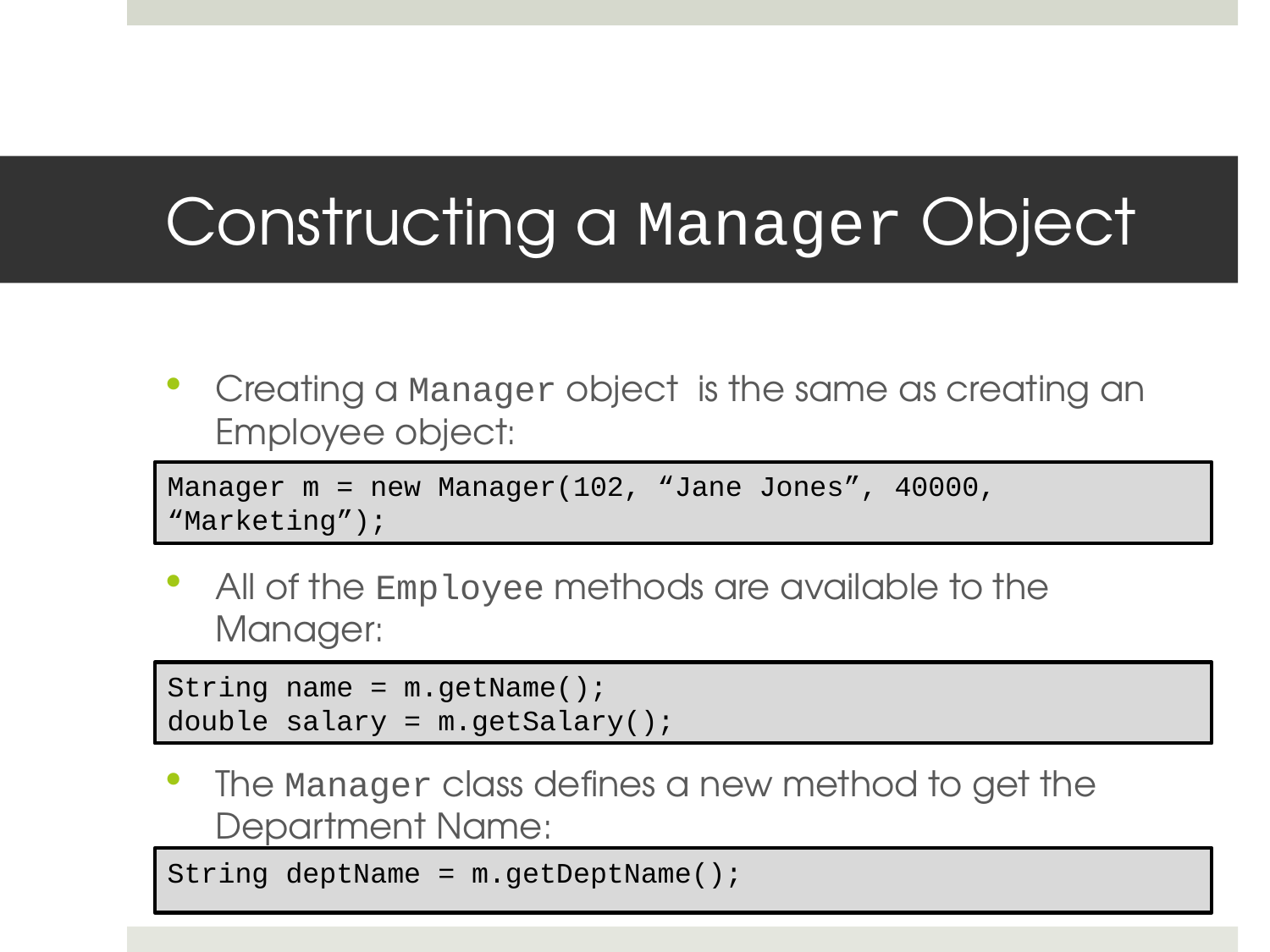

# Constructing a Manager Object
Creating a Manager object  is the same as creating an Employee object:

All of the Employee methods are available to the Manager:

The Manager class defines a new method to get the Department Name:
Manager m = new Manager(102, “Jane Jones”, 40000, “Marketing”);
String name = m.getName();
double salary = m.getSalary();
String deptName = m.getDeptName();